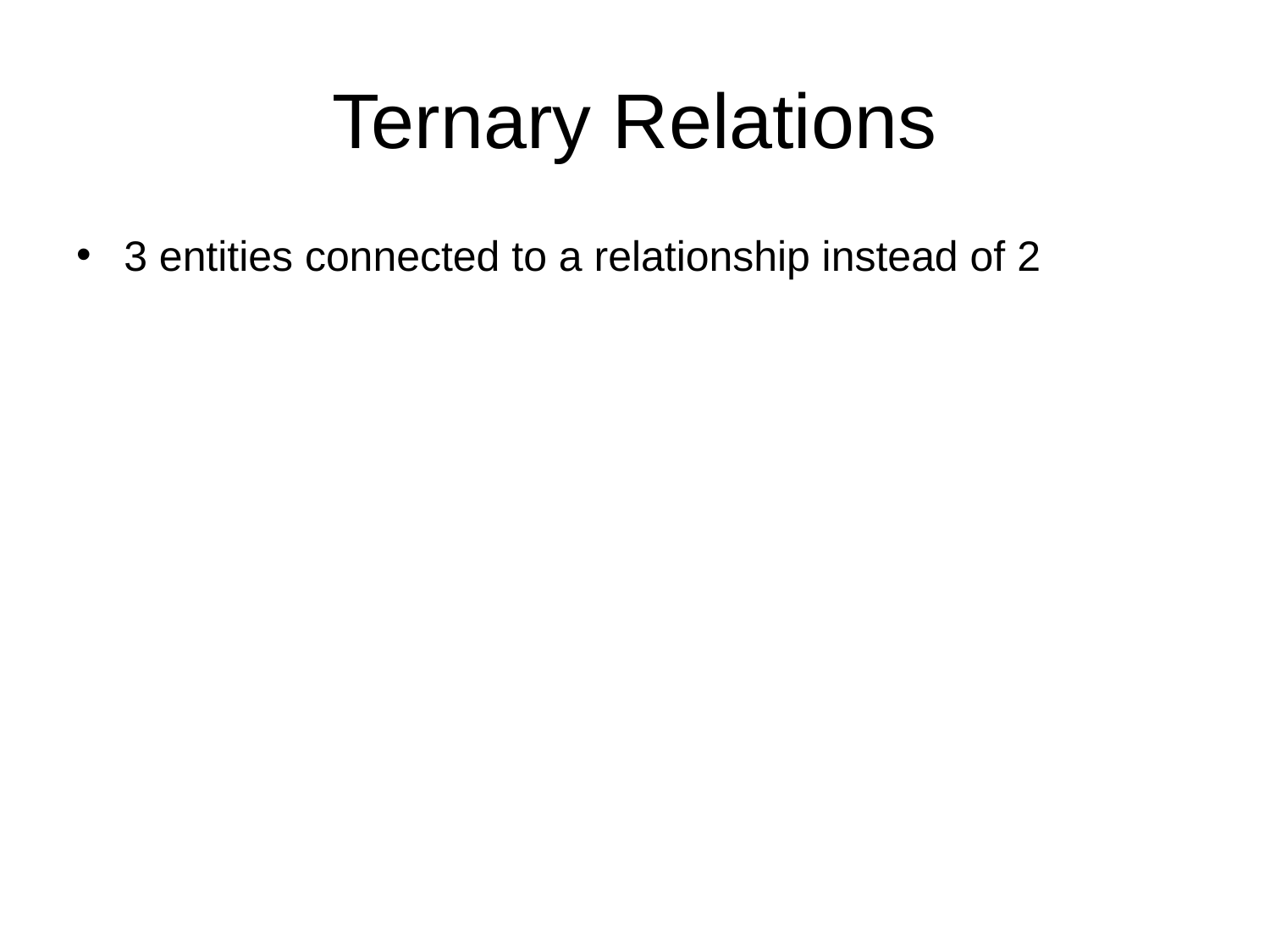

# Ternary Relations

3 entities connected to a relationship instead of 2